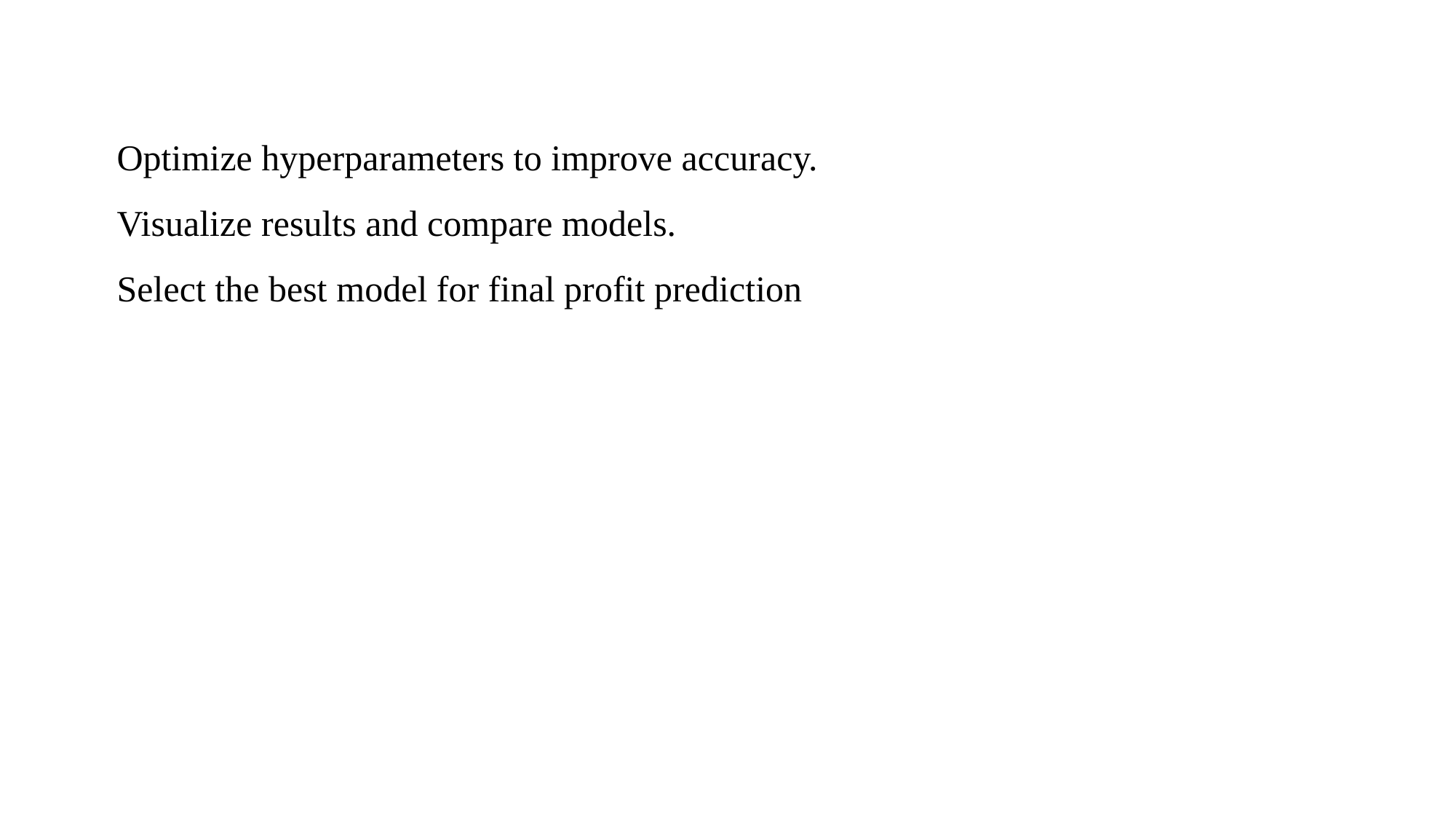

Optimize hyperparameters to improve accuracy.
Visualize results and compare models.
Select the best model for final profit prediction